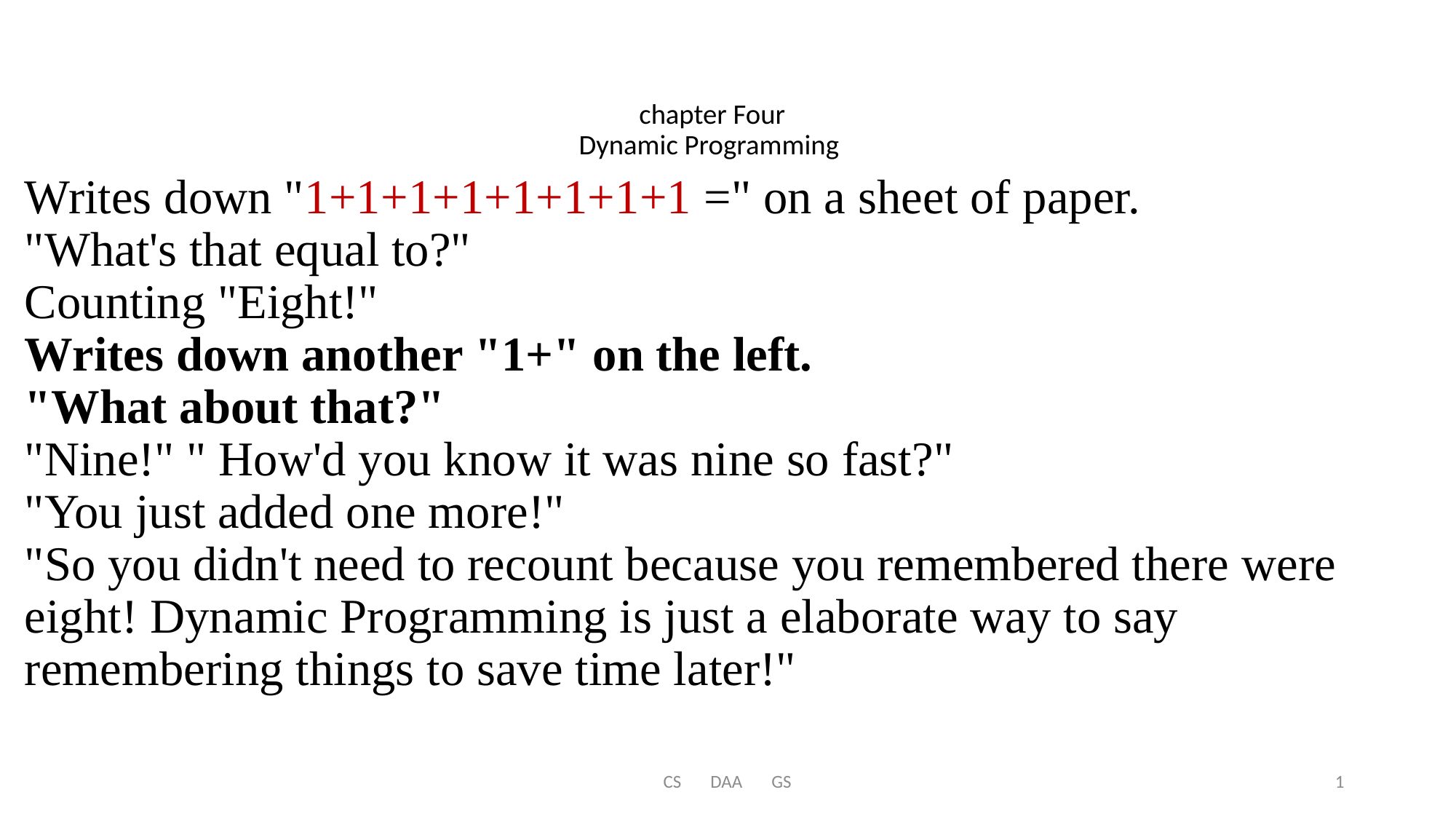

# chapter Four Dynamic Programming
Writes down "1+1+1+1+1+1+1+1 =" on a sheet of paper.
"What's that equal to?"
Counting "Eight!"
Writes down another "1+" on the left.
"What about that?"
"Nine!" " How'd you know it was nine so fast?"
"You just added one more!"
"So you didn't need to recount because you remembered there were eight! Dynamic Programming is just a elaborate way to say remembering things to save time later!"

CS       DAA       GS
1